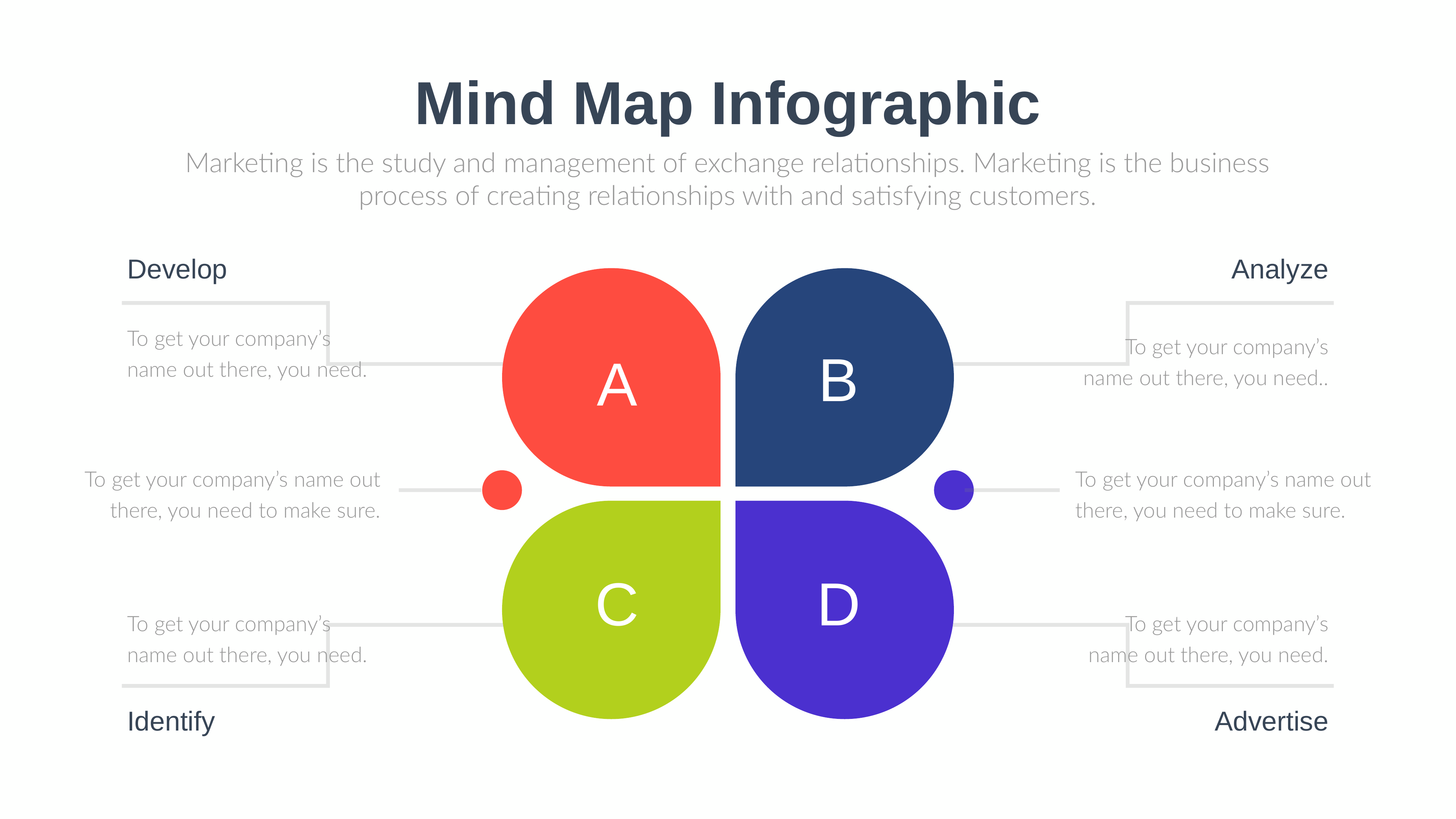

Mind Map Infographic
Marketing is the study and management of exchange relationships. Marketing is the business process of creating relationships with and satisfying customers.
Develop
Analyze

To get your company’s name out there, you need.
To get your company’s name out there, you need..
B
A
To get your company’s name out there, you need to make sure.
To get your company’s name out there, you need to make sure.

C
D
To get your company’s name out there, you need.
To get your company’s name out there, you need.
Identify
Advertise